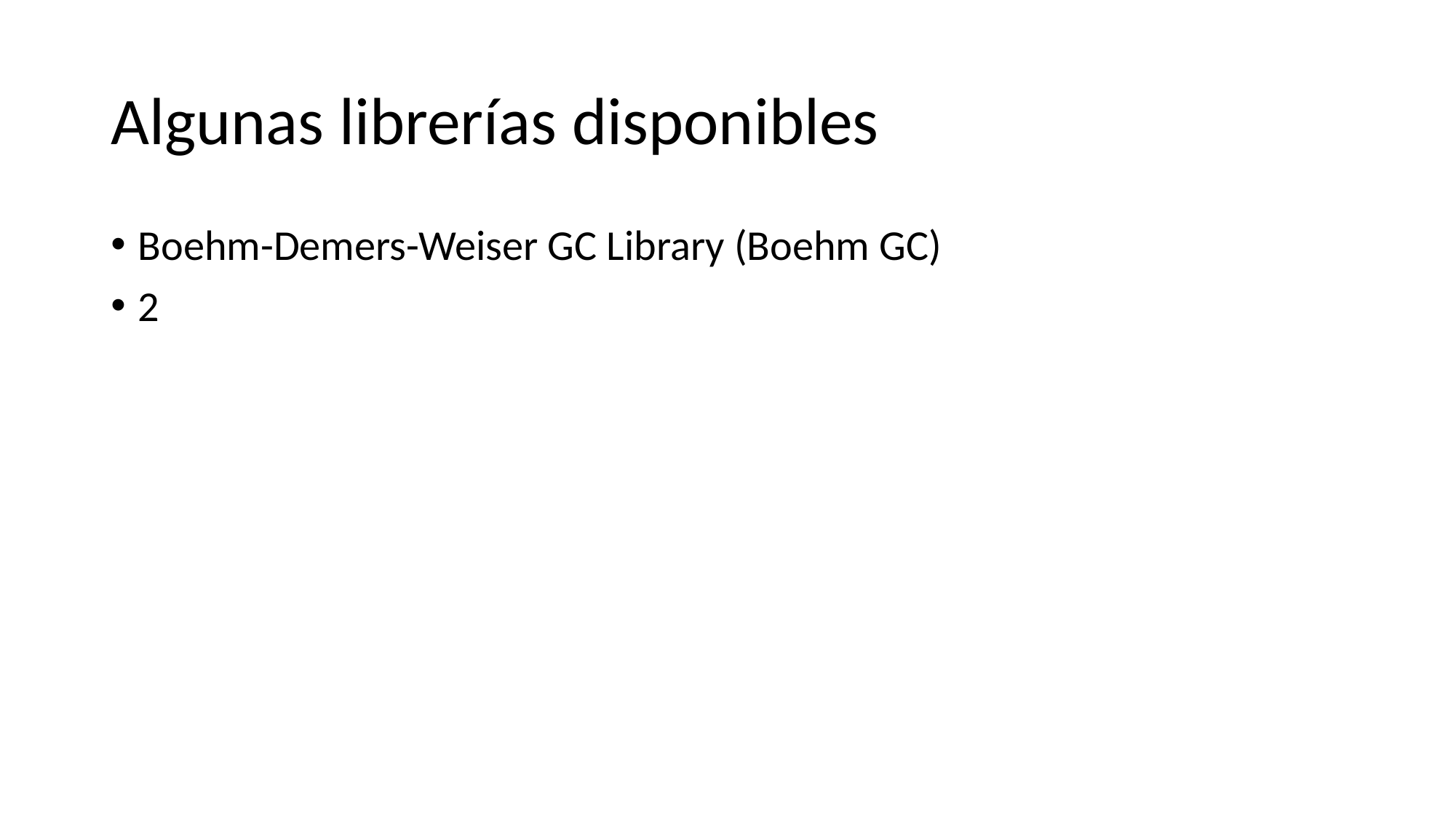

# Algunas librerías disponibles
Boehm-Demers-Weiser GC Library (Boehm GC)
2